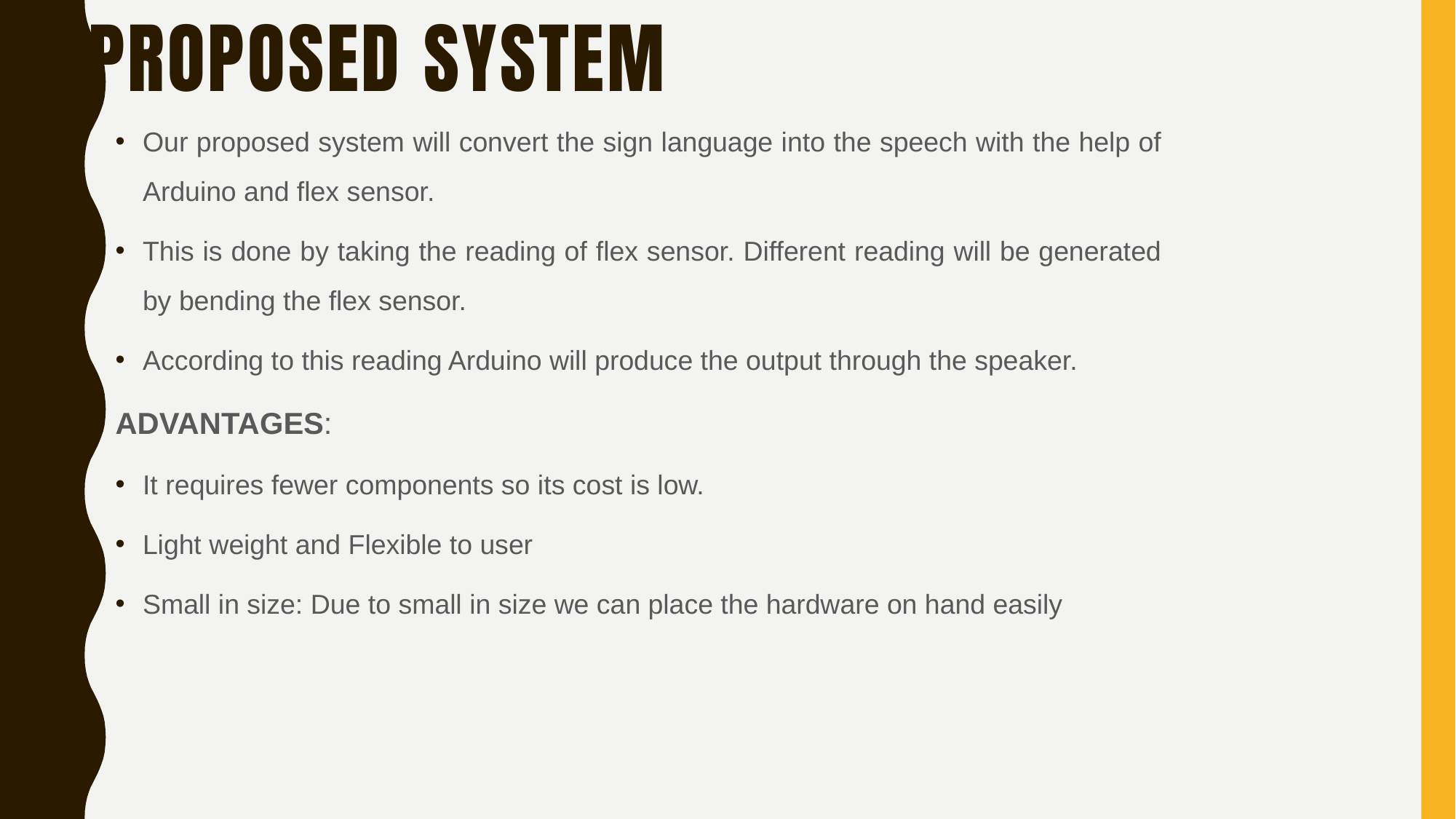

# PROPOSED SYSTEM
Our proposed system will convert the sign language into the speech with the help of Arduino and flex sensor.
This is done by taking the reading of flex sensor. Different reading will be generated by bending the flex sensor.
According to this reading Arduino will produce the output through the speaker.
ADVANTAGES:
It requires fewer components so its cost is low.
Light weight and Flexible to user
Small in size: Due to small in size we can place the hardware on hand easily